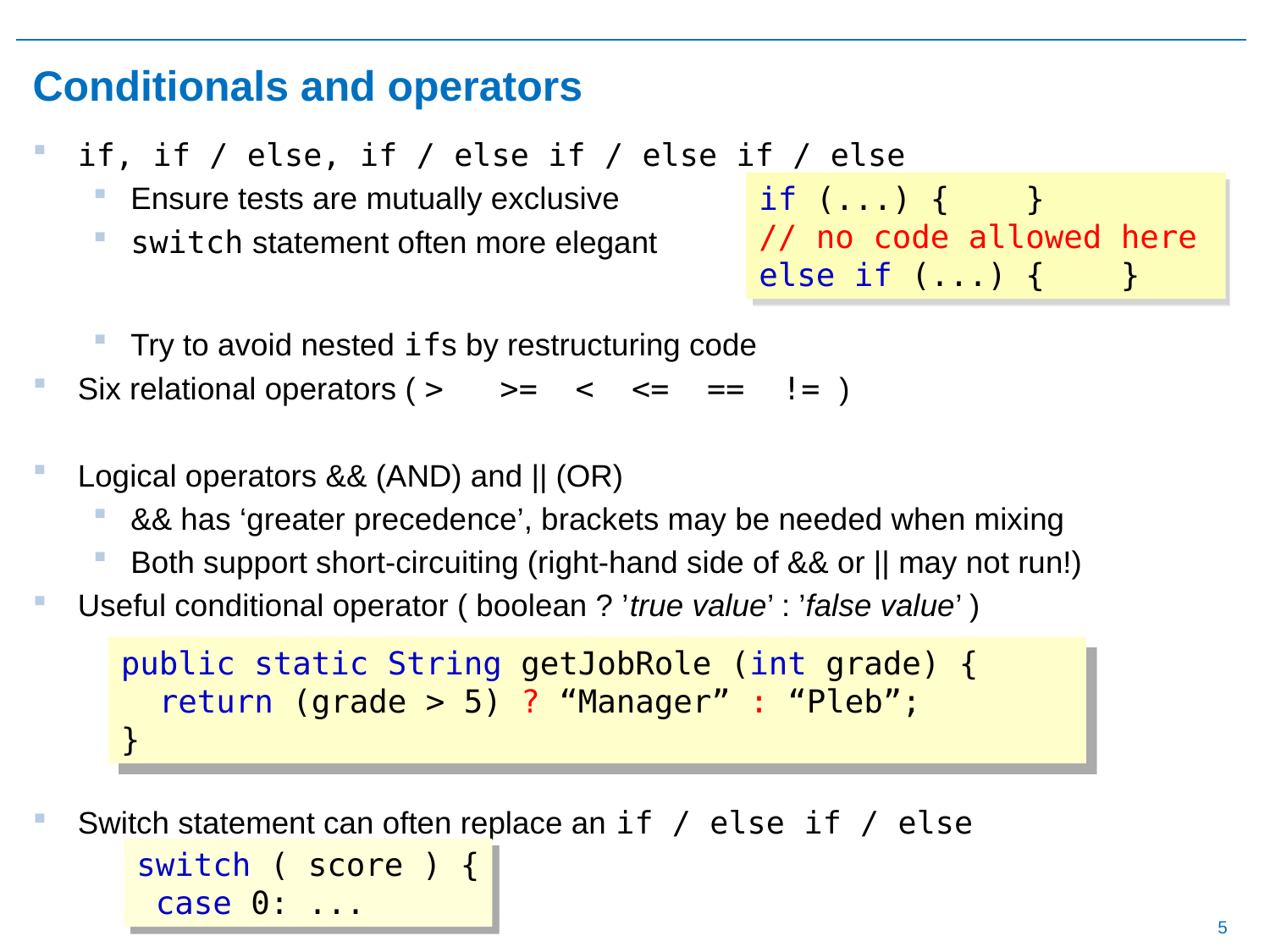

# Conditionals and operators
if, if / else, if / else if / else if / else
Ensure tests are mutually exclusive
switch statement often more elegant

Try to avoid nested ifs by restructuring code
Six relational operators ( >   >=  <  <=  ==  != )

Logical operators && (AND) and || (OR)
&& has ‘greater precedence’, brackets may be needed when mixing
Both support short-circuiting (right-hand side of && or || may not run!)
Useful conditional operator ( boolean ? ’true value’ : ’false value’ )

Switch statement can often replace an if / else if / else
if (...) {    }
// no code allowed here
else if (...) {    }
public static String getJobRole (int grade) {
  return (grade > 5) ? “Manager” : “Pleb”;
}
switch ( score ) {
 case 0: ...